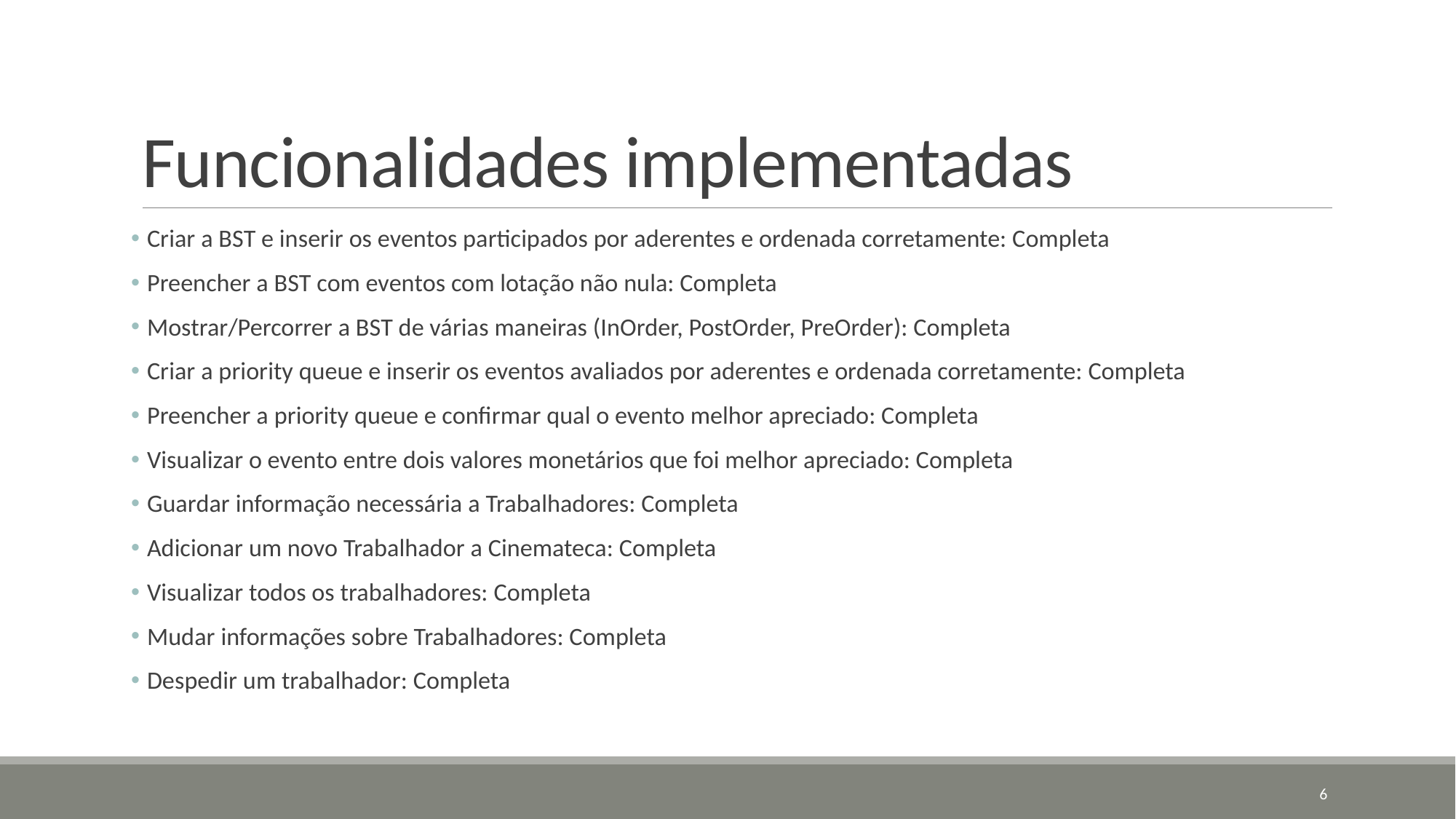

# Funcionalidades implementadas
 Criar a BST e inserir os eventos participados por aderentes e ordenada corretamente: Completa
 Preencher a BST com eventos com lotação não nula: Completa
 Mostrar/Percorrer a BST de várias maneiras (InOrder, PostOrder, PreOrder): Completa
 Criar a priority queue e inserir os eventos avaliados por aderentes e ordenada corretamente: Completa
 Preencher a priority queue e confirmar qual o evento melhor apreciado: Completa
 Visualizar o evento entre dois valores monetários que foi melhor apreciado: Completa
 Guardar informação necessária a Trabalhadores: Completa
 Adicionar um novo Trabalhador a Cinemateca: Completa
 Visualizar todos os trabalhadores: Completa
 Mudar informações sobre Trabalhadores: Completa
 Despedir um trabalhador: Completa
6